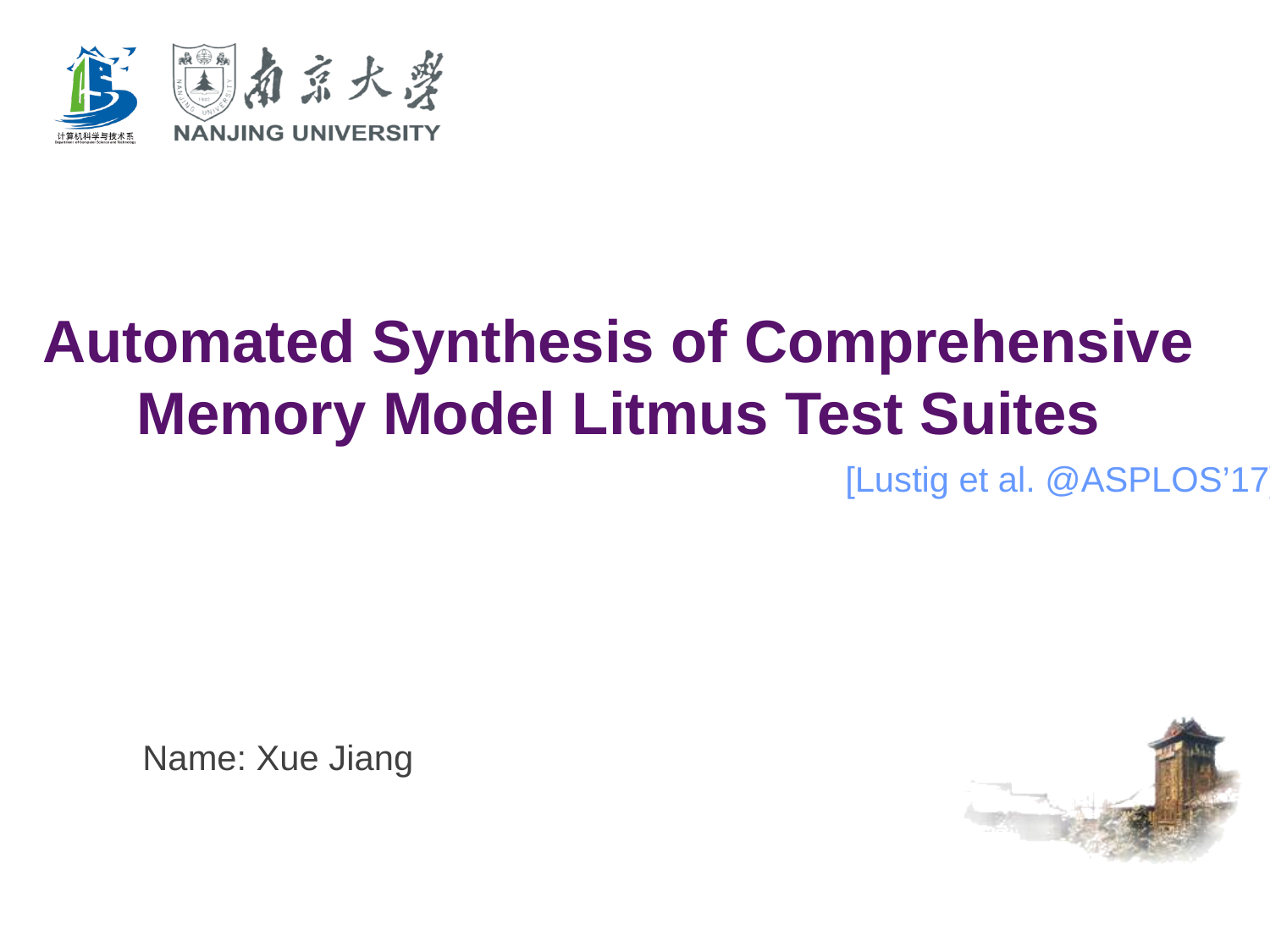

Automated Synthesis of Comprehensive
Memory Model Litmus Test Suites

                                                                        [Lustig et al. @ASPLOS’17]

Name: Xue Jiang